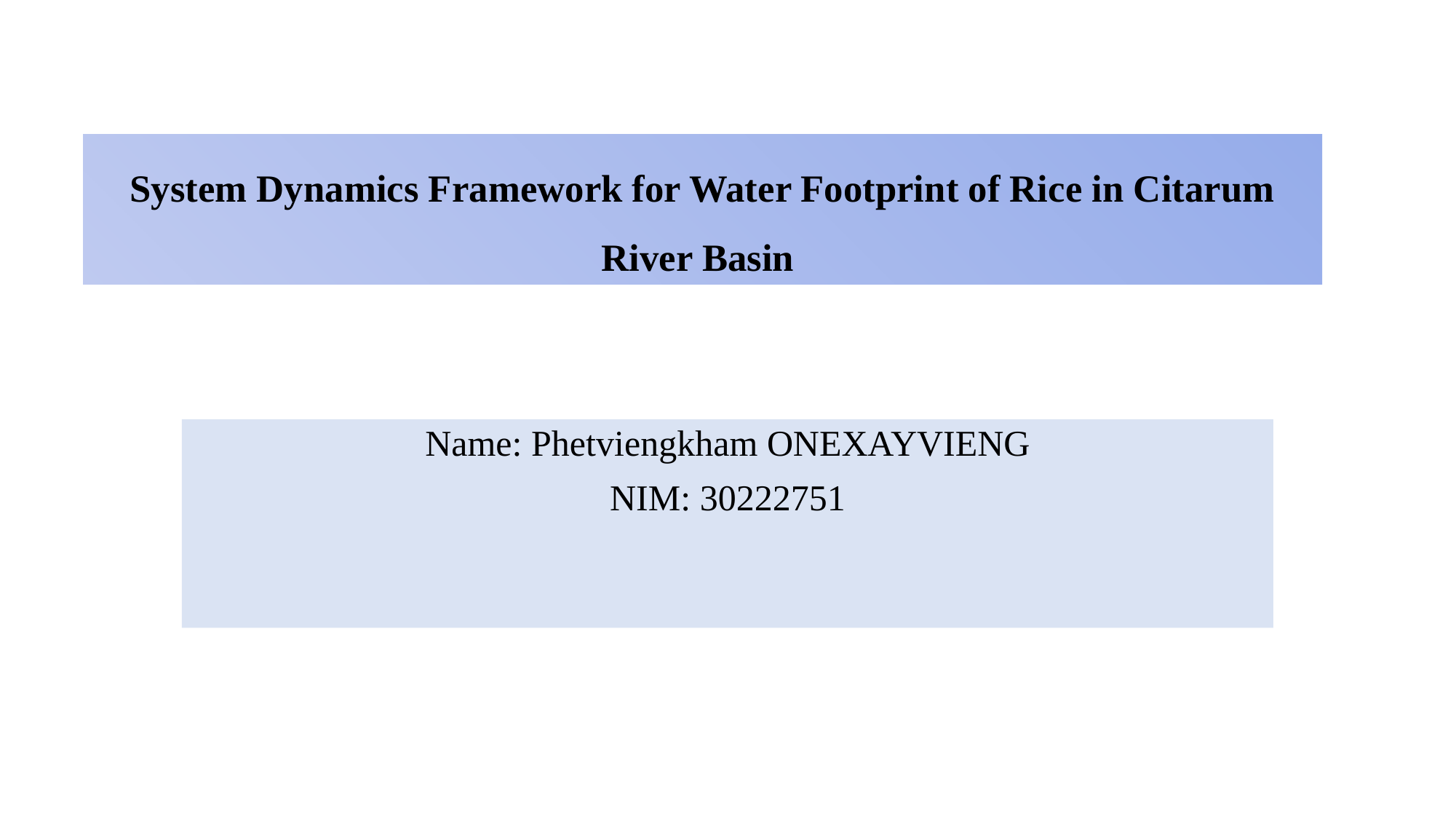

# System Dynamics Framework for Water Footprint of Rice in Citarum River Basin
Name: Phetviengkham ONEXAYVIENG
NIM: 30222751